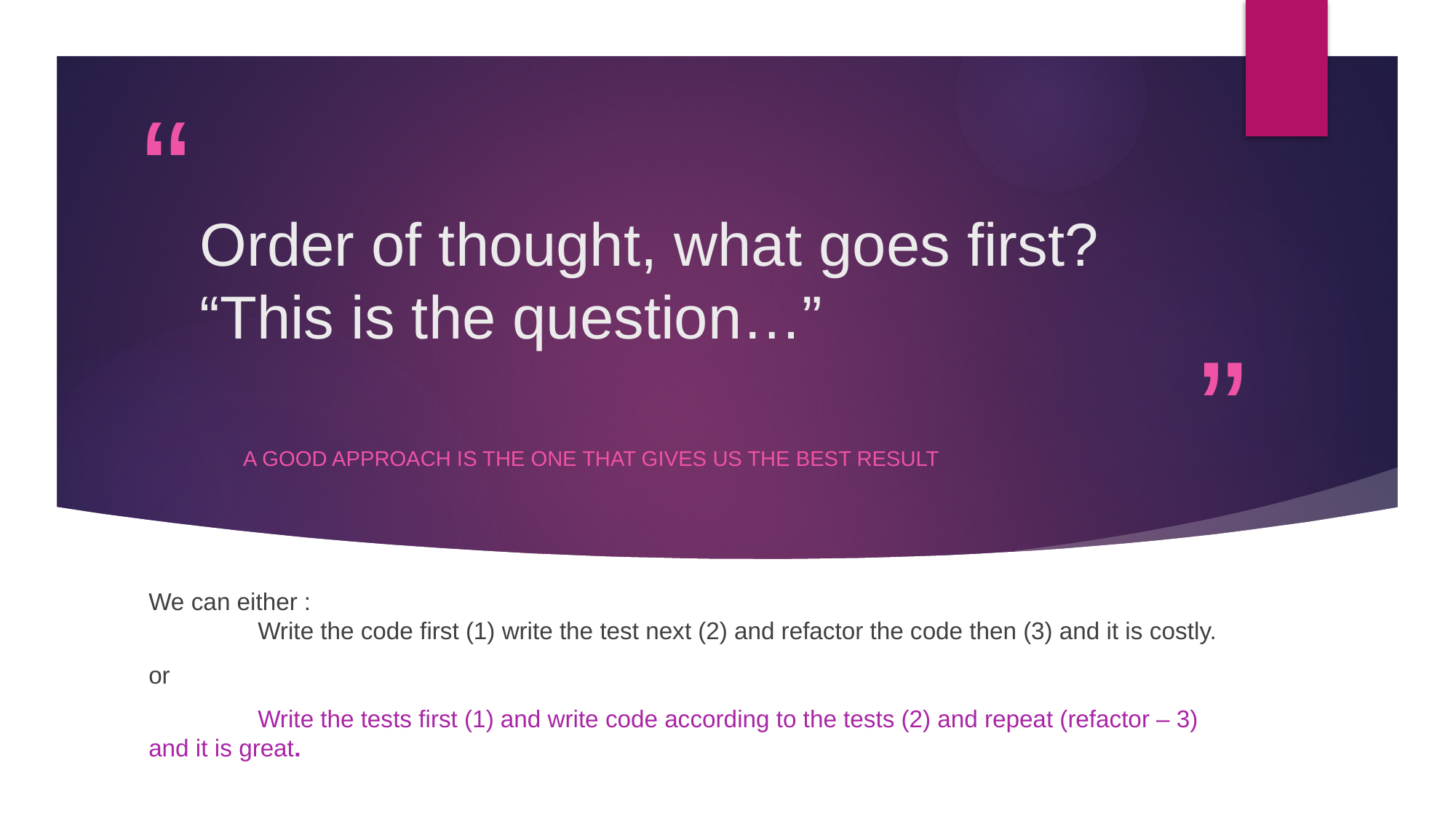

# Order of thought, what goes first? “This is the question…”
A good approach is the one that gives us the best result
We can either :
	Write the code first (1) write the test next (2) and refactor the code then (3) and it is costly.
or
	Write the tests first (1) and write code according to the tests (2) and repeat (refactor – 3) and it is great.